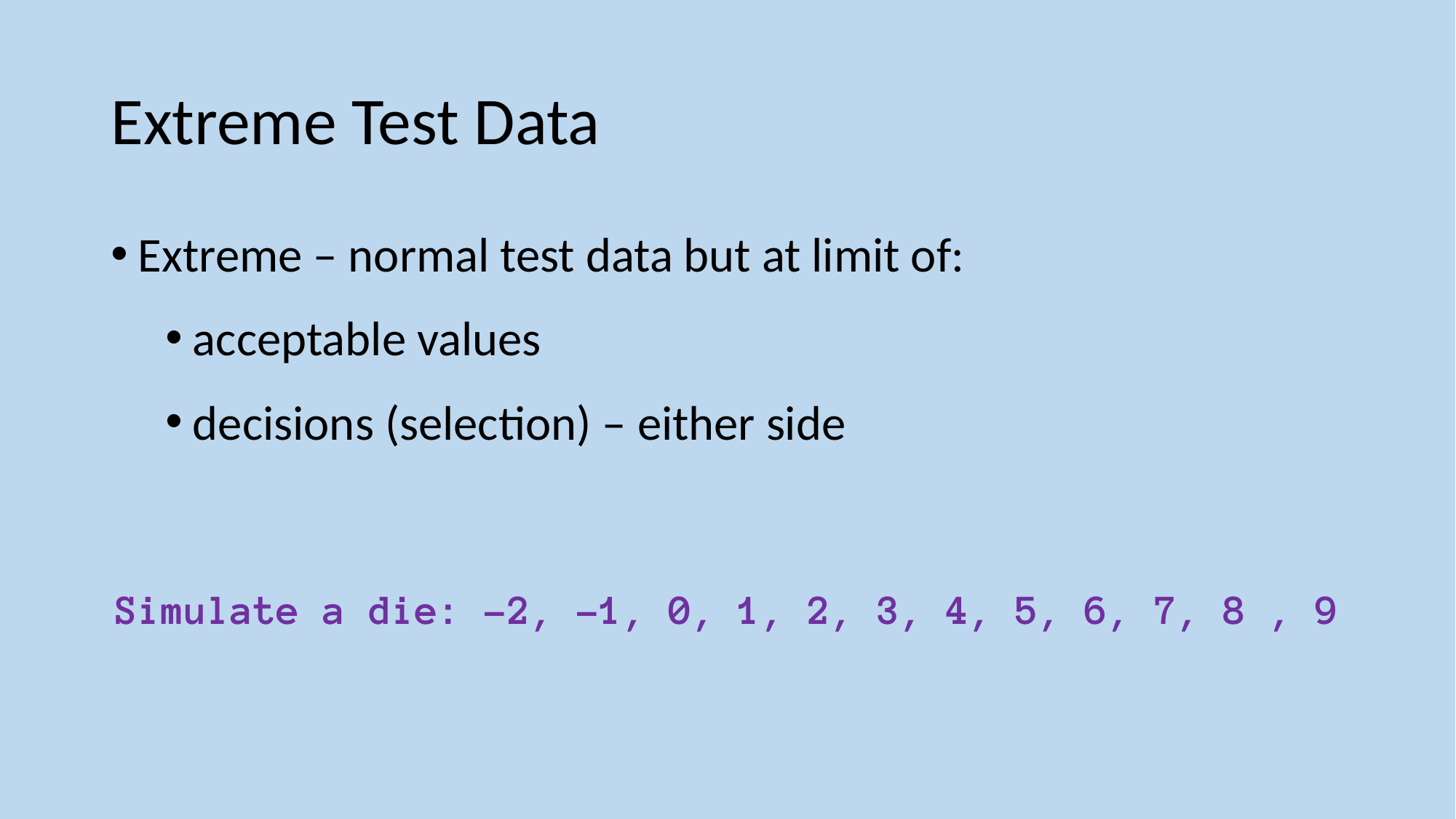

# Extreme Test Data
Extreme – normal test data but at limit of:
acceptable values
decisions (selection) – either side
Simulate a die: -2, -1, 0, 1, 2, 3, 4, 5, 6, 7, 8 , 9